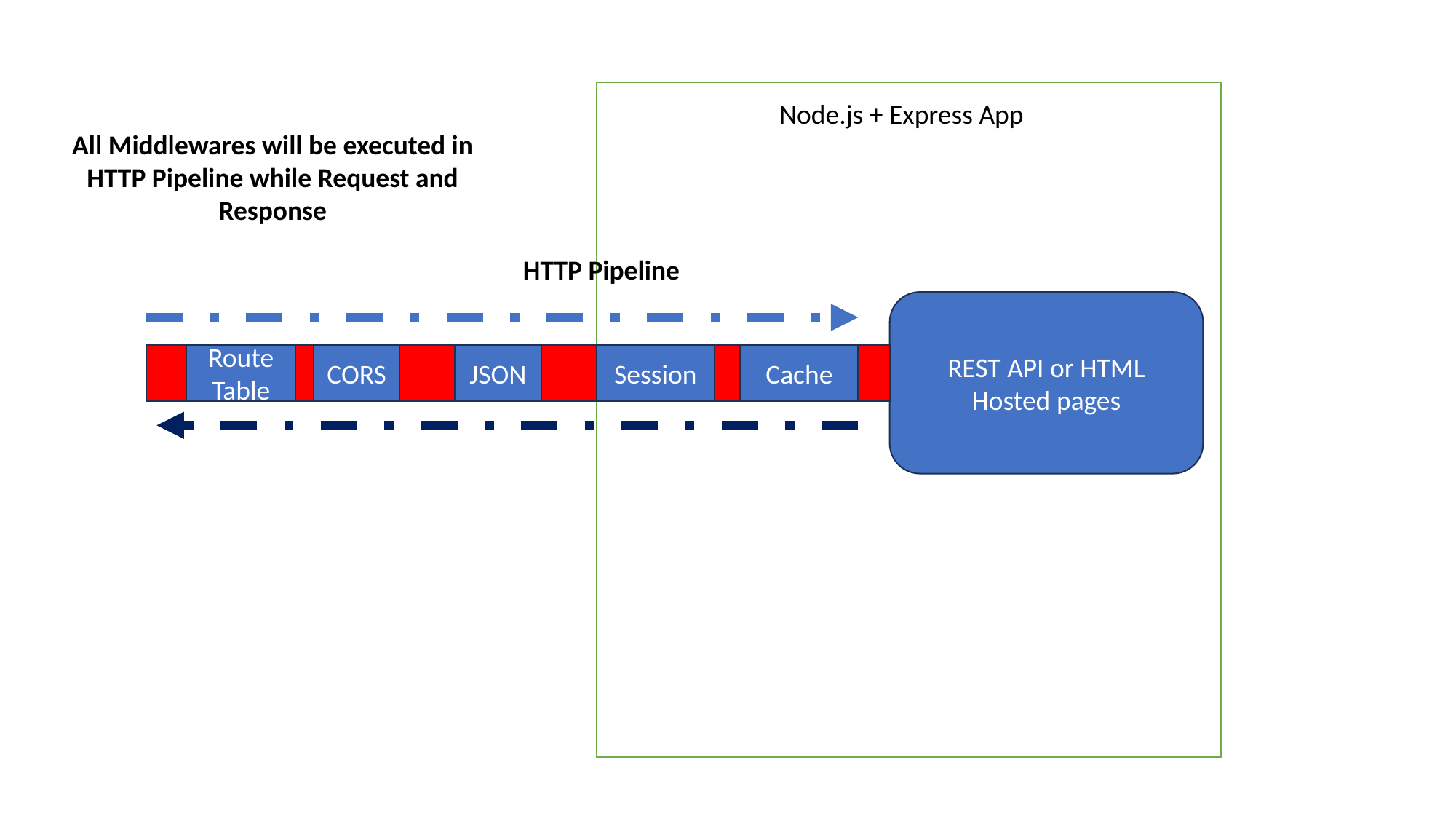

Node.js + Express App
All Middlewares will be executed in HTTP Pipeline while Request and Response
HTTP Pipeline
REST API or HTML Hosted pages

Route Table
CORS
JSON
Session
Cache